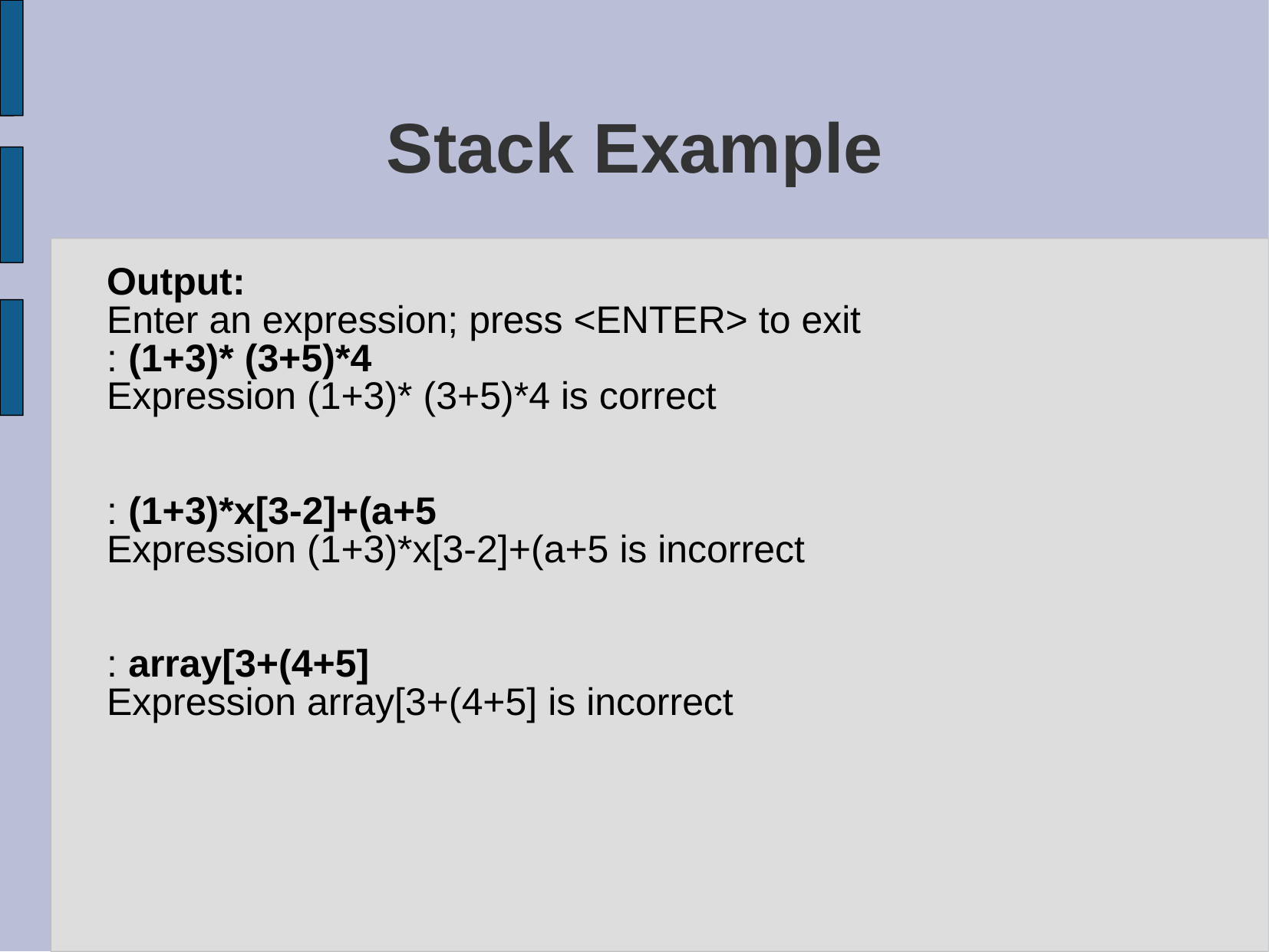

# Stack Example
Output:
Enter an expression; press <ENTER> to exit
: (1+3)* (3+5)*4
Expression (1+3)* (3+5)*4 is correct
: (1+3)*x[3-2]+(a+5
Expression (1+3)*x[3-2]+(a+5 is incorrect
: array[3+(4+5]
Expression array[3+(4+5] is incorrect